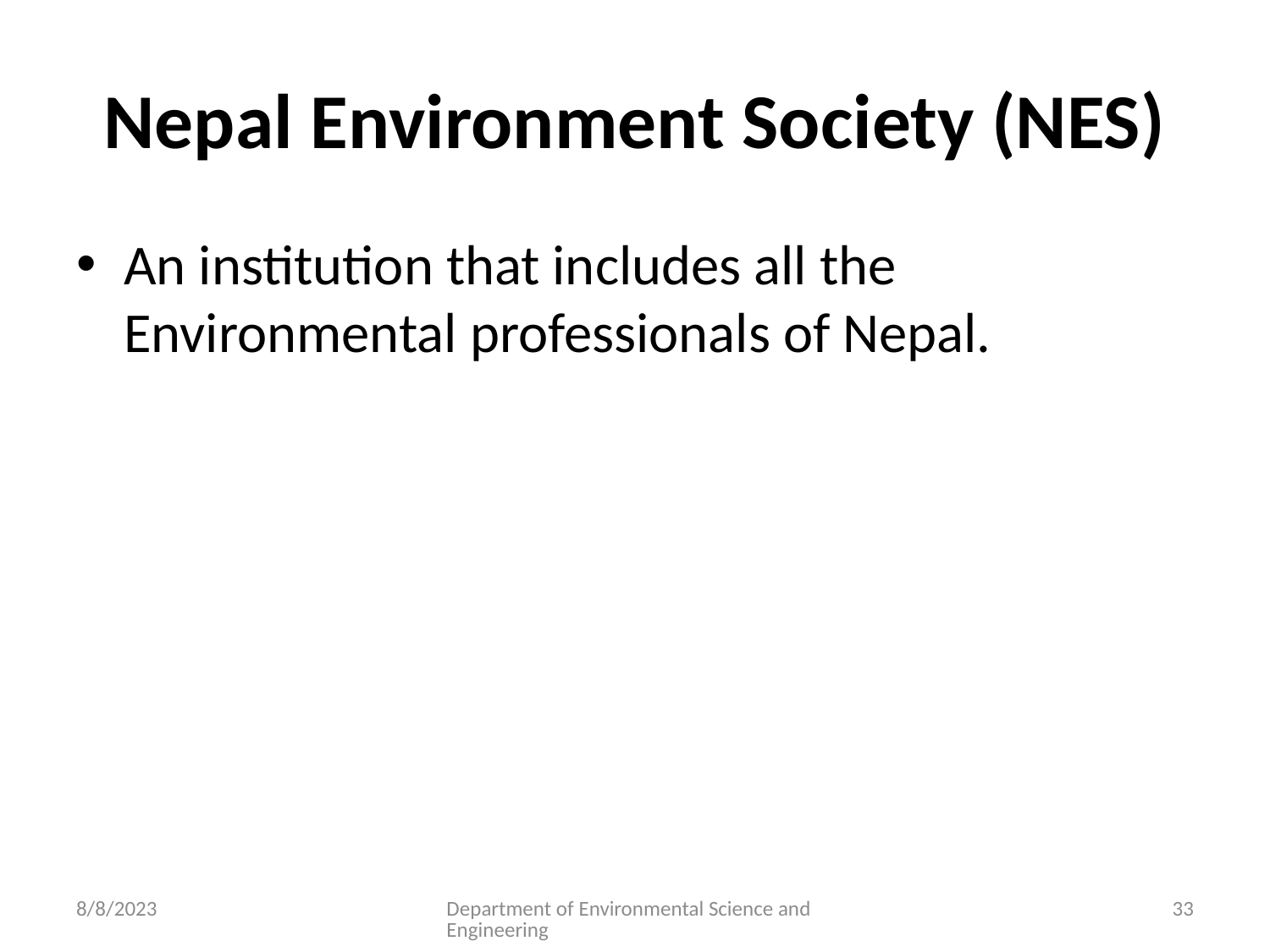

# Nepal Environment Society (NES)
An institution that includes all the Environmental professionals of Nepal.
8/8/2023
Department of Environmental Science and Engineering
33